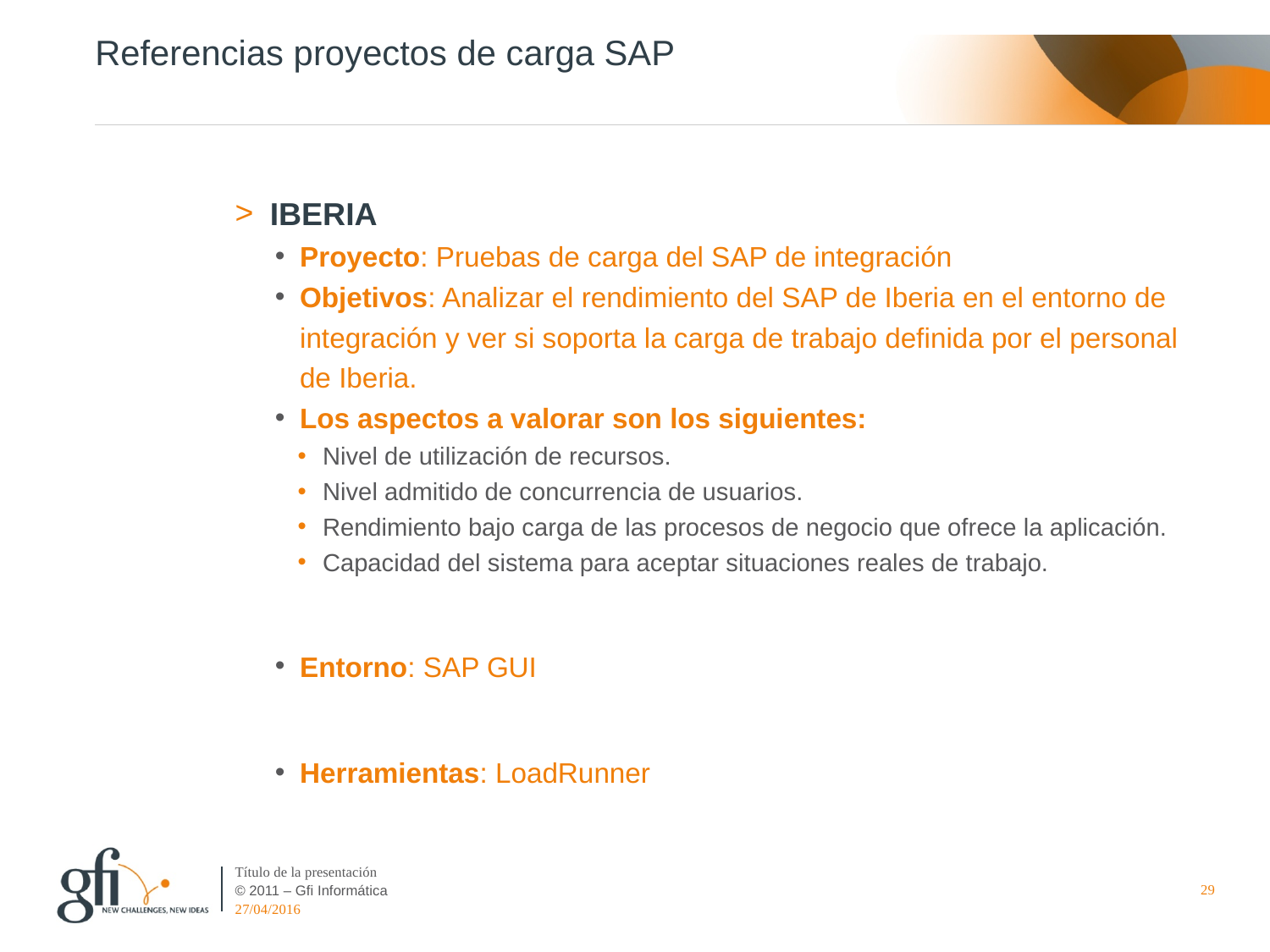

# Referencias proyectos de carga SAP
IBERIA
Proyecto: Pruebas de carga del SAP de integración
Objetivos: Analizar el rendimiento del SAP de Iberia en el entorno de integración y ver si soporta la carga de trabajo definida por el personal de Iberia.
Los aspectos a valorar son los siguientes:
Nivel de utilización de recursos.
Nivel admitido de concurrencia de usuarios.
Rendimiento bajo carga de las procesos de negocio que ofrece la aplicación.
Capacidad del sistema para aceptar situaciones reales de trabajo.

Entorno: SAP GUI

Herramientas: LoadRunner
Título de la presentación
29
27/04/2016